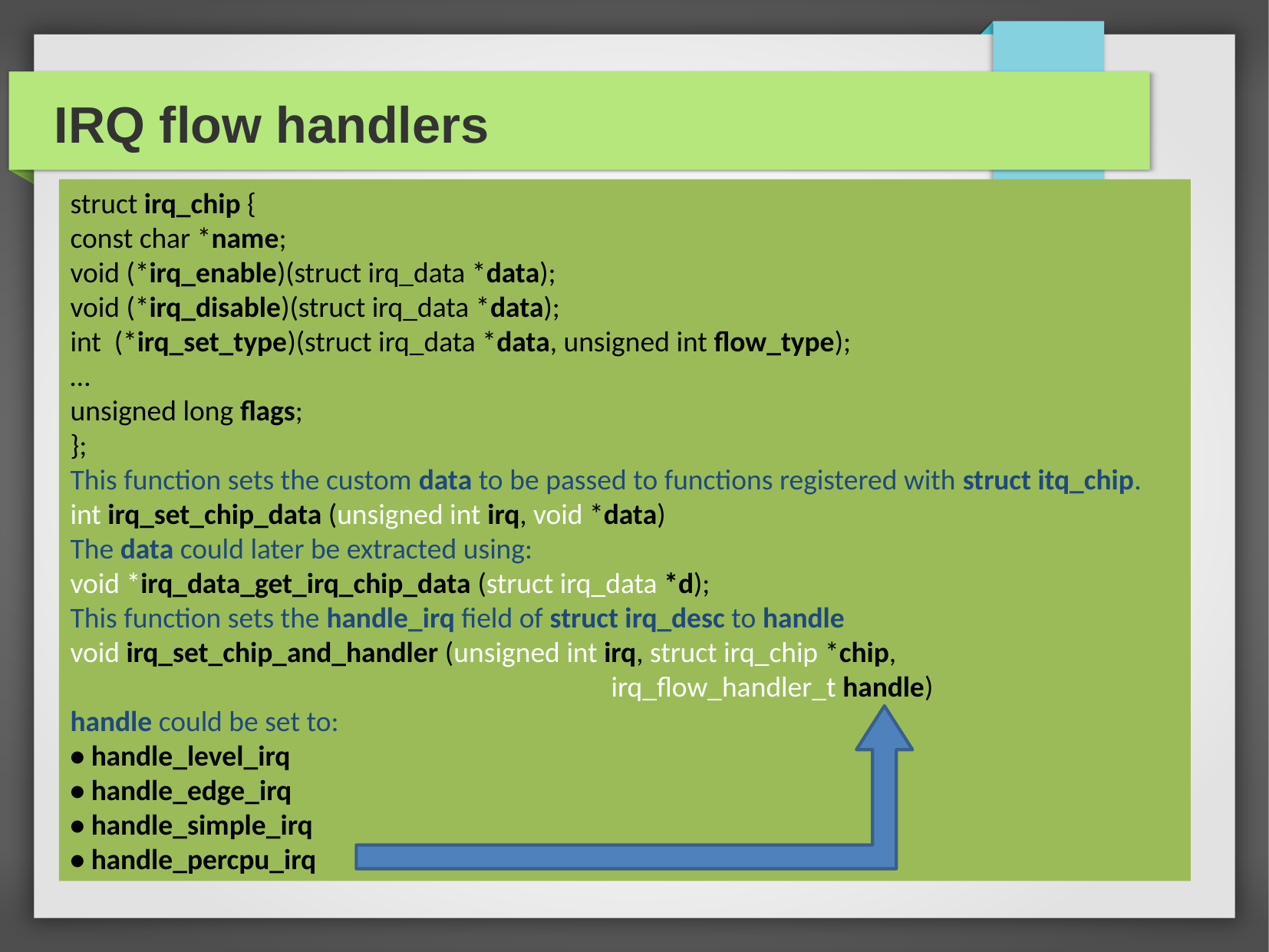

IRQ flow handlers
struct irq_chip {
const char *name;
void (*irq_enable)(struct irq_data *data);
void (*irq_disable)(struct irq_data *data);
int  (*irq_set_type)(struct irq_data *data, unsigned int flow_type);
…
unsigned long flags;
};
This function sets the custom data to be passed to functions registered with struct itq_chip.
int irq_set_chip_data (unsigned int irq, void *data)
The data could later be extracted using:
void *irq_data_get_irq_chip_data (struct irq_data *d);
This function sets the handle_irq field of struct irq_desc to handle
void irq_set_chip_and_handler (unsigned int irq, struct irq_chip *chip,
			                              irq_flow_handler_t handle)
handle could be set to:
• handle_level_irq
• handle_edge_irq
• handle_simple_irq
• handle_percpu_irq